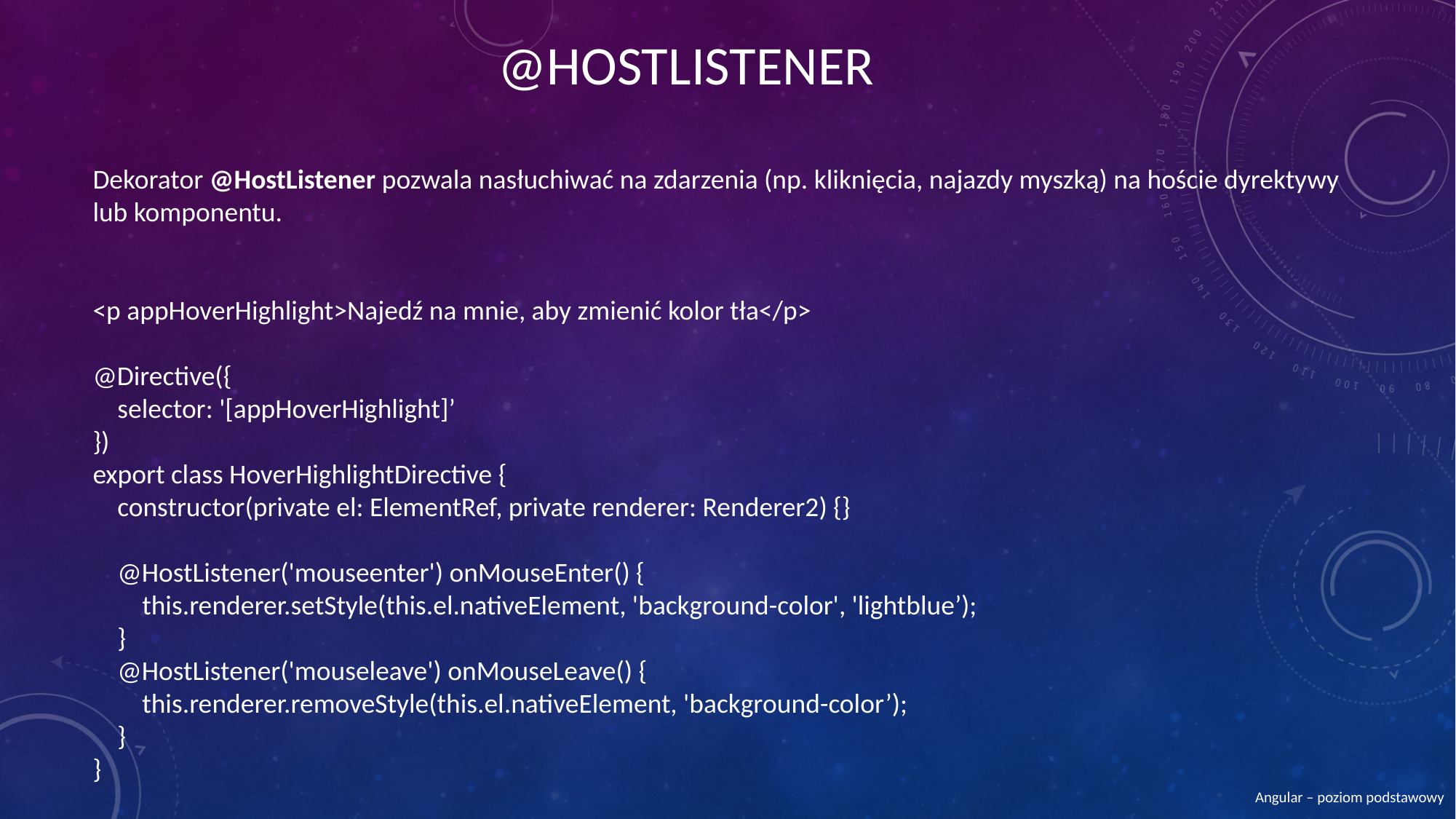

# @hostlistener

Dekorator @HostListener pozwala nasłuchiwać na zdarzenia (np. kliknięcia, najazdy myszką) na hoście dyrektywy lub komponentu.

<p appHoverHighlight>Najedź na mnie, aby zmienić kolor tła</p>

@Directive({
    selector: '[appHoverHighlight]’
})
export class HoverHighlightDirective {
    constructor(private el: ElementRef, private renderer: Renderer2) {}

    @HostListener('mouseenter') onMouseEnter() {
        this.renderer.setStyle(this.el.nativeElement, 'background-color', 'lightblue’);
    }
    @HostListener('mouseleave') onMouseLeave() {
        this.renderer.removeStyle(this.el.nativeElement, 'background-color’);
    }
}

Angular – poziom podstawowy